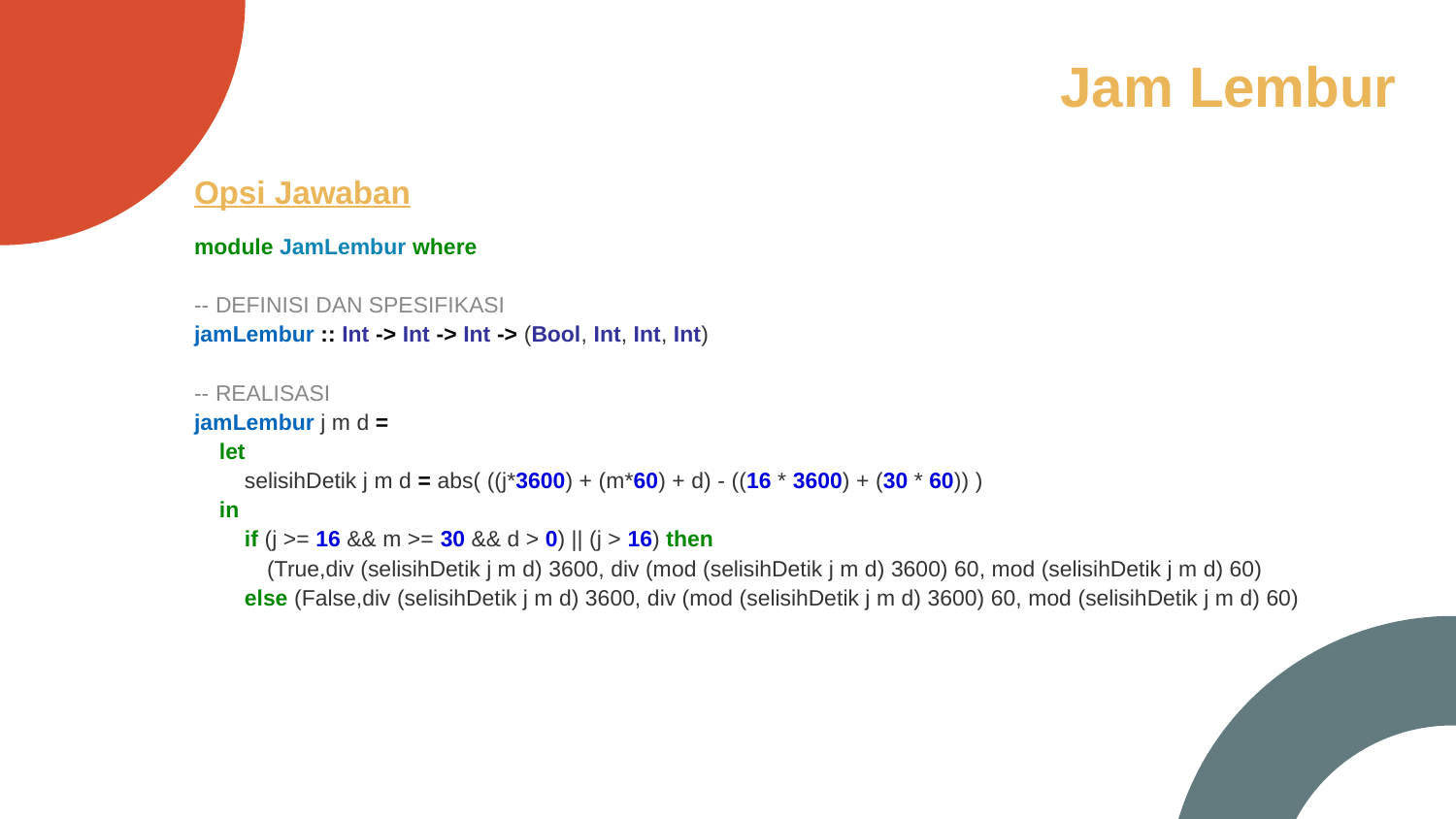

# Jam Lembur

Opsi Jawaban
module JamLembur where

-- DEFINISI DAN SPESIFIKASI
jamLembur :: Int -> Int -> Int -> (Bool, Int, Int, Int)

-- REALISASI
jamLembur j m d =
    let
        selisihDetik j m d = abs( ((j*3600) + (m*60) + d) - ((16 * 3600) + (30 * 60)) )
    in
        if (j >= 16 && m >= 30 && d > 0) || (j > 16) then
(True,div (selisihDetik j m d) 3600, div (mod (selisihDetik j m d) 3600) 60, mod (selisihDetik j m d) 60)
        else (False,div (selisihDetik j m d) 3600, div (mod (selisihDetik j m d) 3600) 60, mod (selisihDetik j m d) 60)